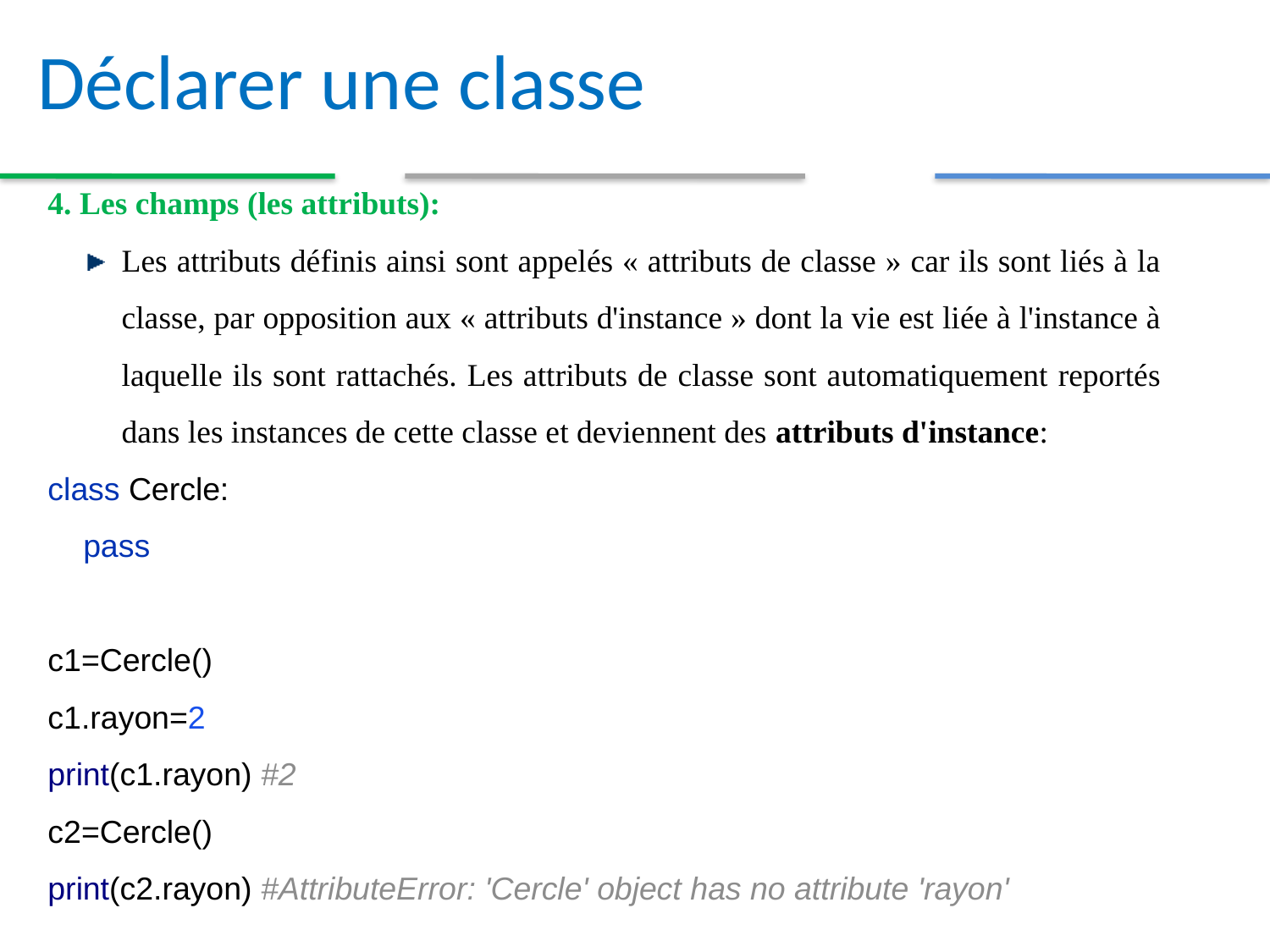

Déclarer une classe

4. Les champs (les attributs):
Les attributs définis ainsi sont appelés « attributs de classe » car ils sont liés à la classe, par opposition aux « attributs d'instance » dont la vie est liée à l'instance à laquelle ils sont rattachés. Les attributs de classe sont automatiquement reportés dans les instances de cette classe et deviennent des attributs d'instance:
class Cercle:
    pass
c1=Cercle()
c1.rayon=2
print(c1.rayon) #2
c2=Cercle()
print(c2.rayon) #AttributeError: 'Cercle' object has no attribute 'rayon'